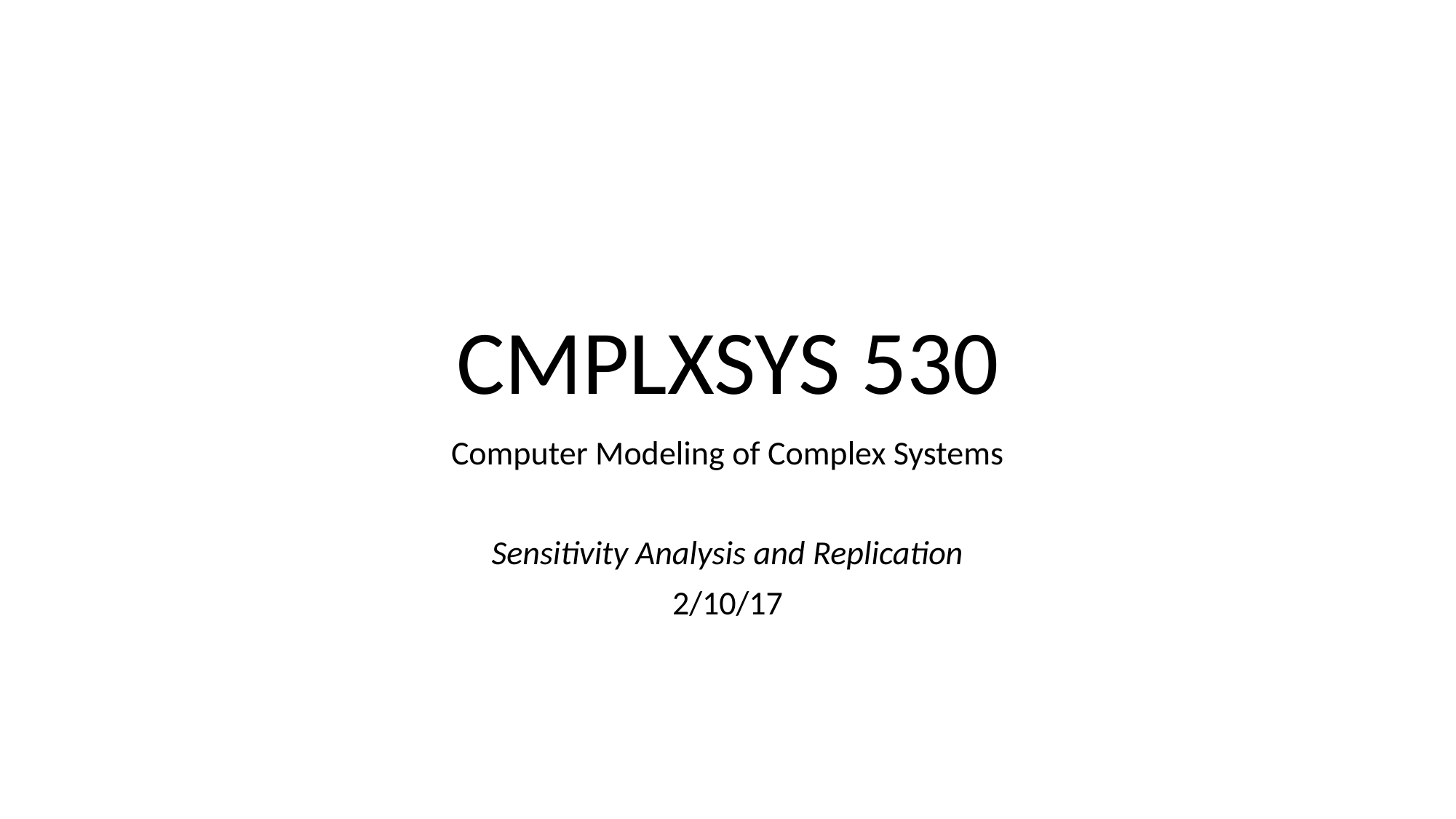

# CMPLXSYS 530
Computer Modeling of Complex Systems

Sensitivity Analysis and Replication
2/10/17